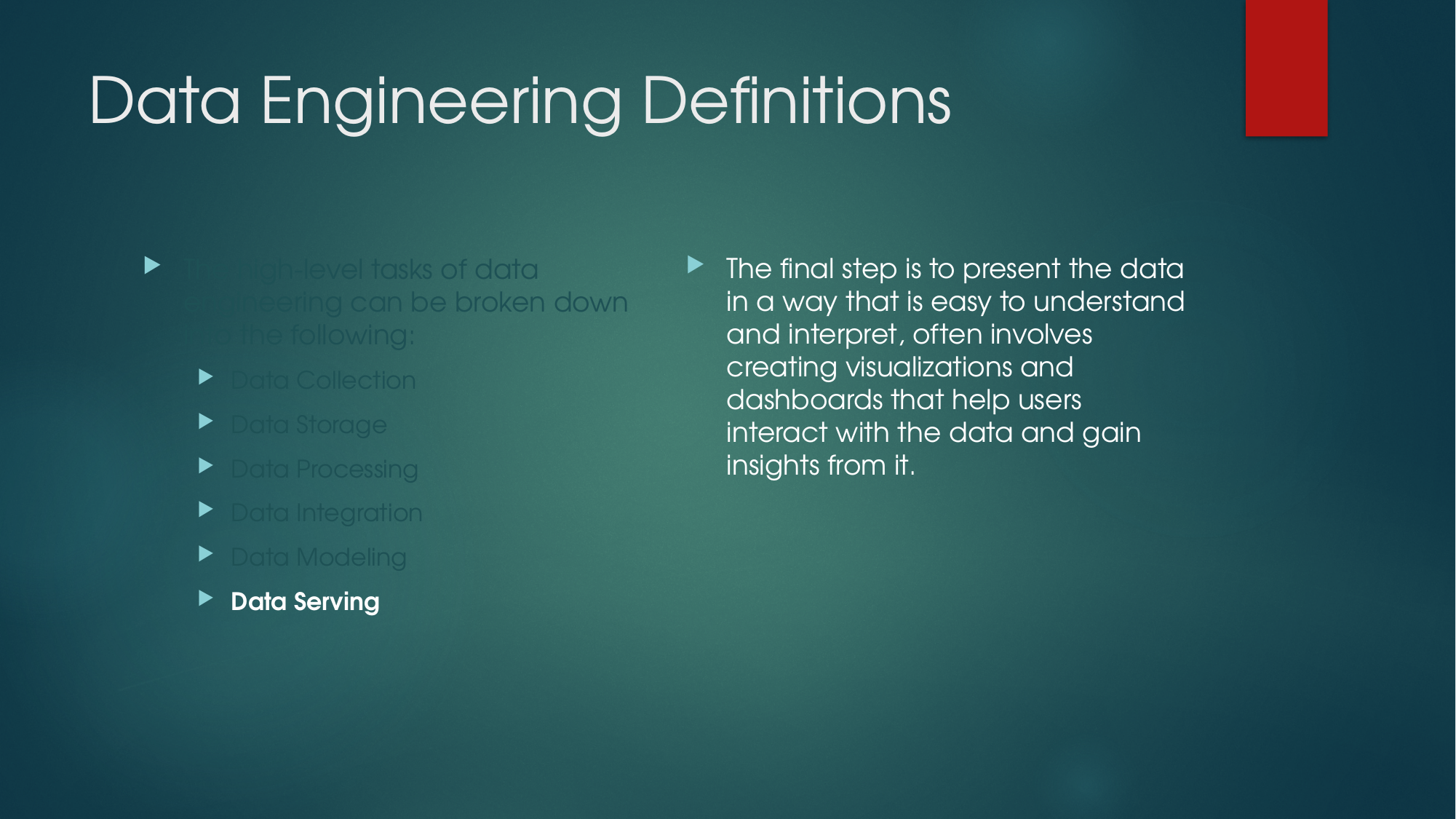

# Data Engineering Definitions
The final step is to present the data in a way that is easy to understand and interpret, often involves creating visualizations and dashboards that help users interact with the data and gain insights from it.

The high-level tasks of data engineering can be broken down into the following:
Data Collection
Data Storage
Data Processing
Data Integration
Data Modeling
Data Serving